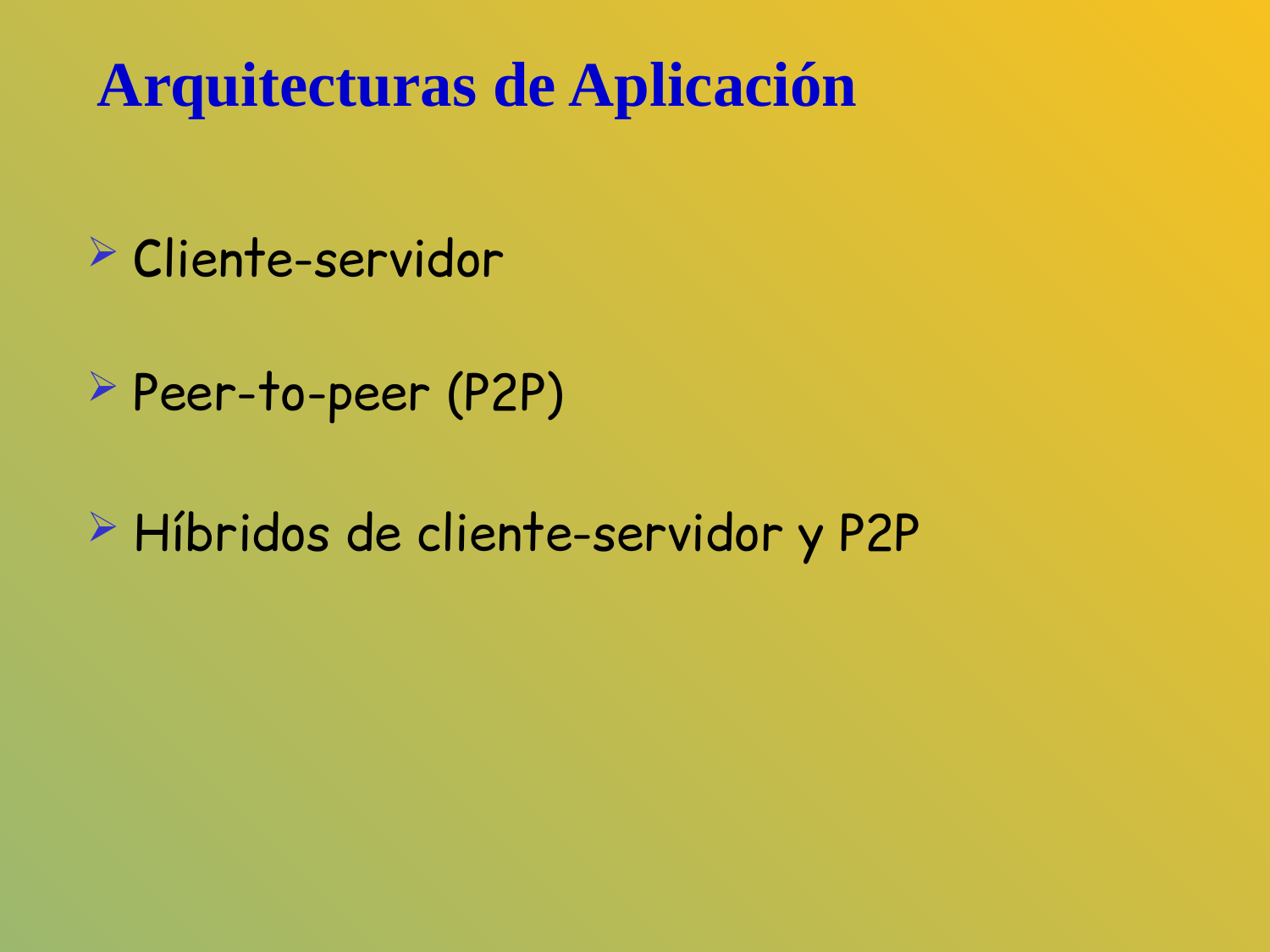

Arquitecturas de Aplicación
Cliente-servidor

Peer-to-peer (P2P)

Híbridos de cliente-servidor y P2P